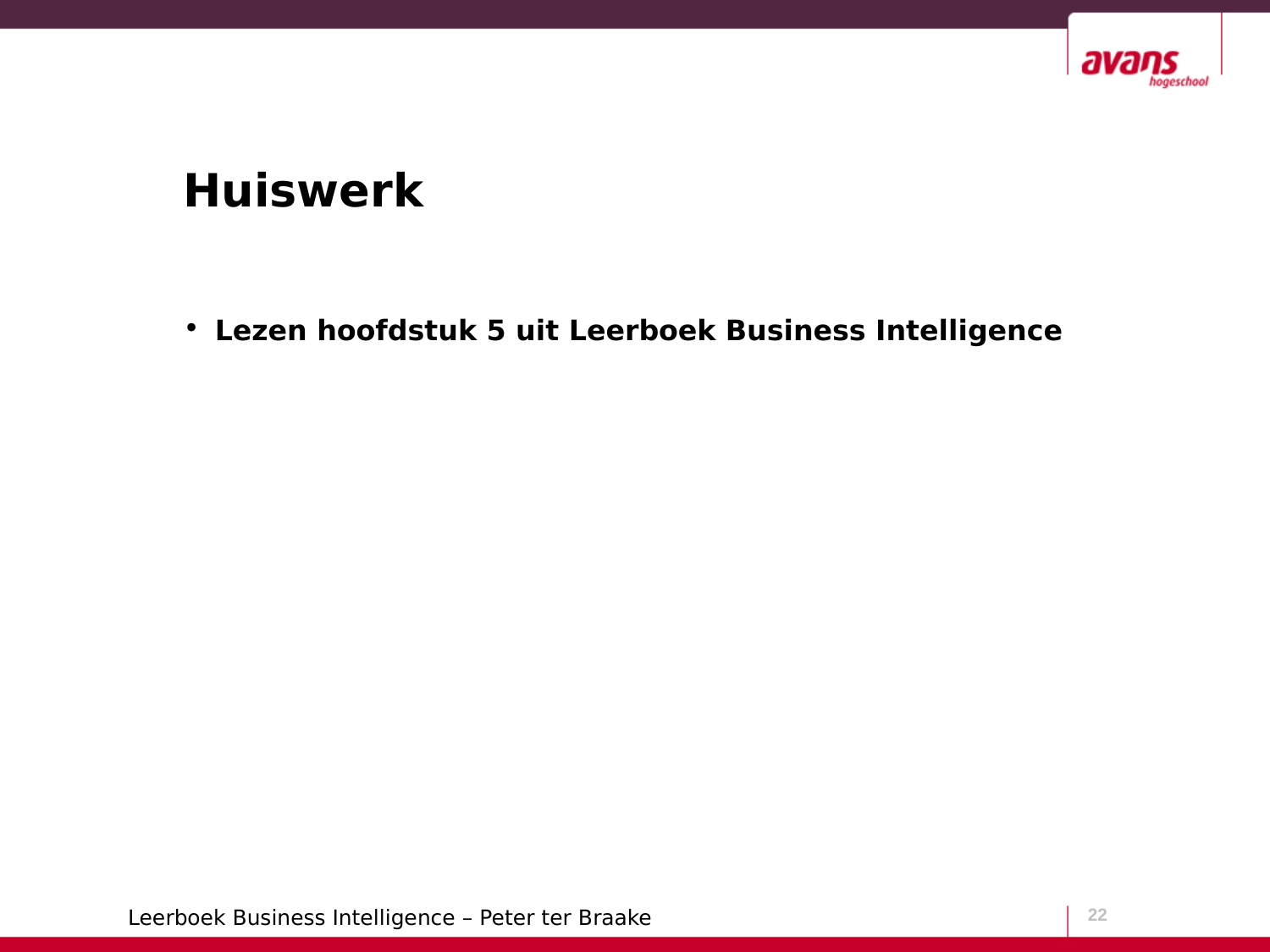

# Huiswerk
Lezen hoofdstuk 5 uit Leerboek Business Intelligence
22